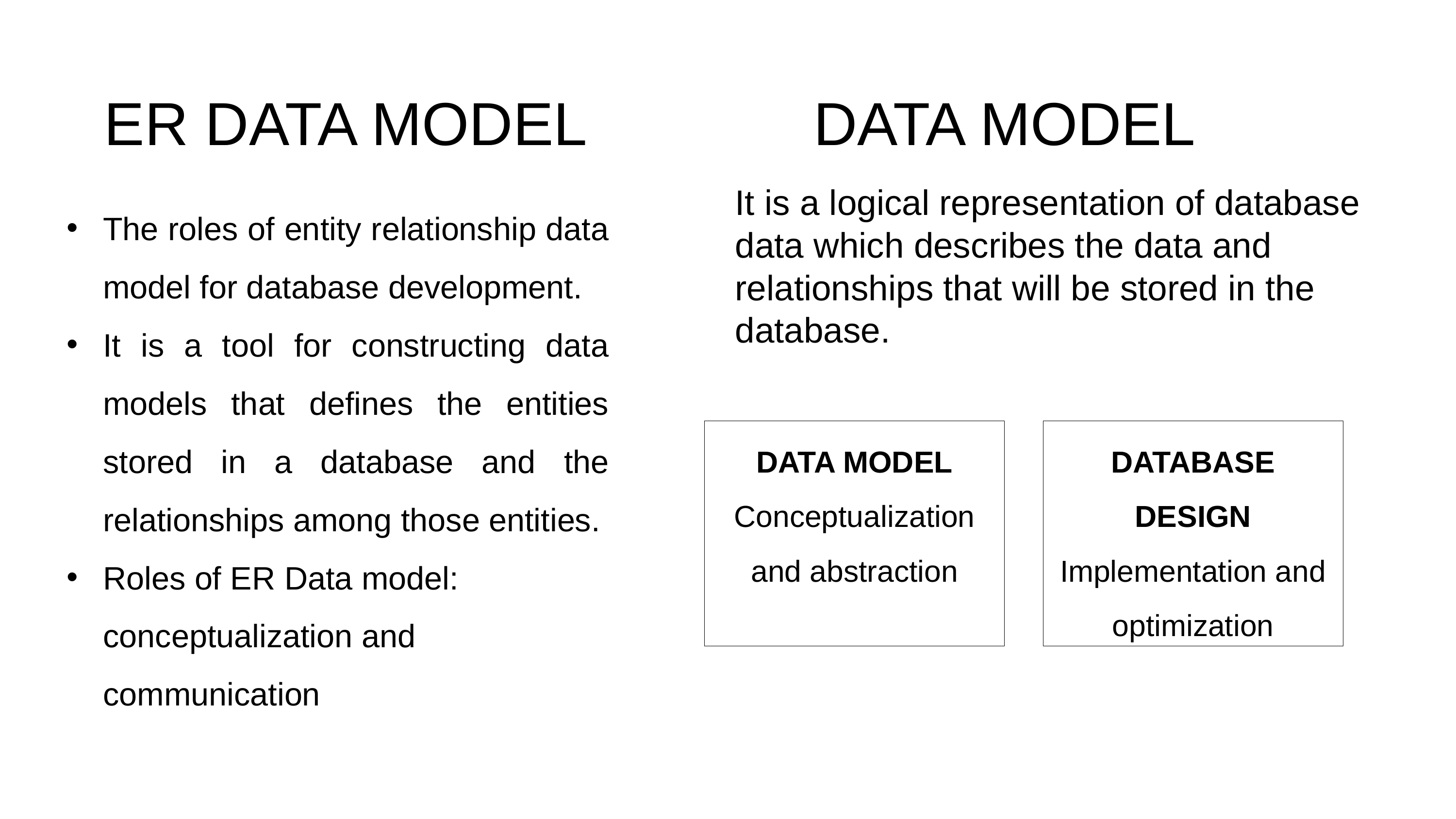

DATA MODEL
ER DATA MODEL
It is a logical representation of database data which describes the data and relationships that will be stored in the database.
The roles of entity relationship data model for database development.
It is a tool for constructing data models that defines the entities stored in a database and the relationships among those entities.
Roles of ER Data model: conceptualization and communication
DATA MODEL
Conceptualization and abstraction

DATABASE DESIGN
Implementation and optimization